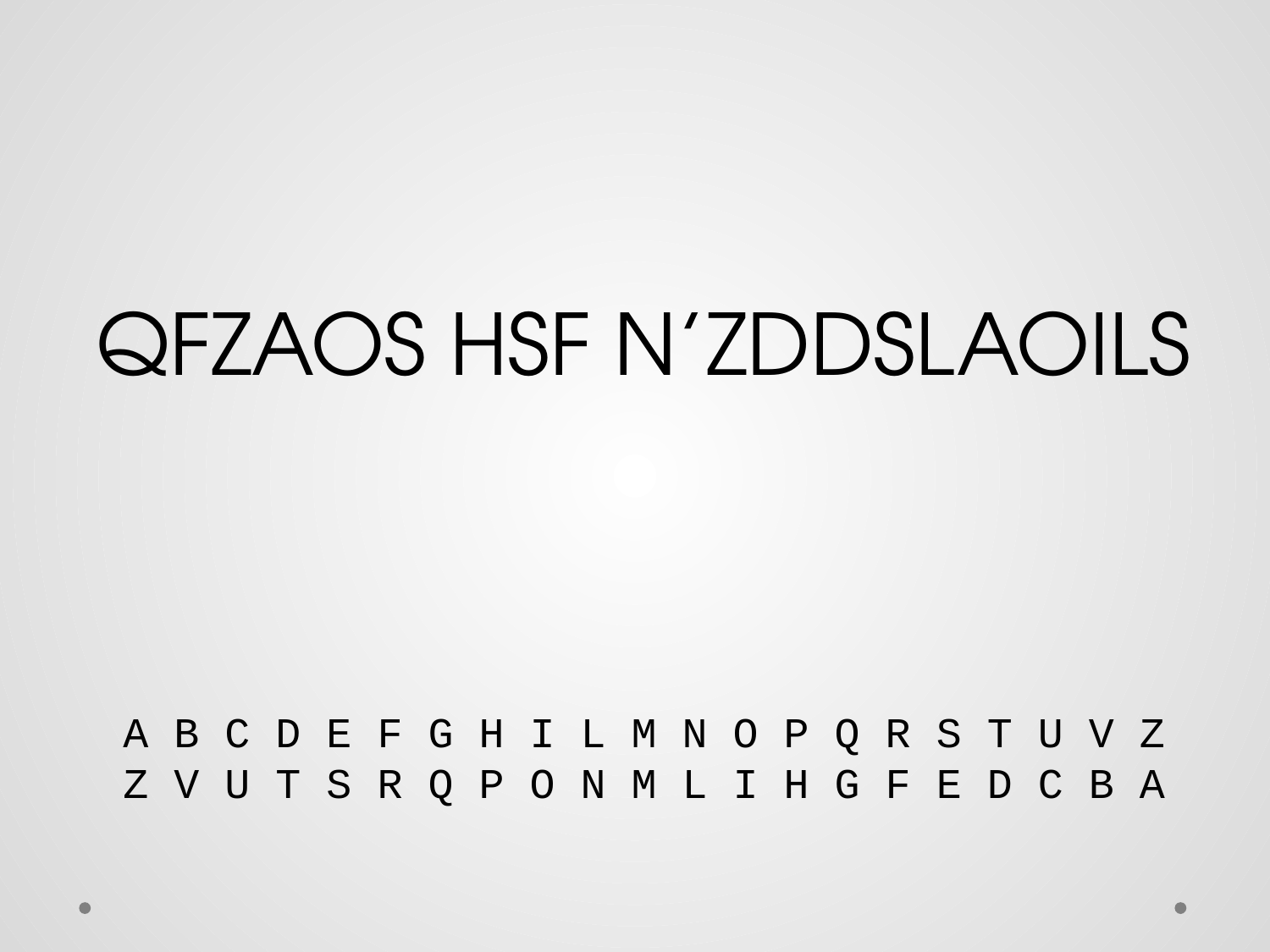

QFZAOS HSF N’ZDDSLAOILS

A B C D E F G H I L M N O P Q R S T U V Z
Z V U T S R Q P O N M L I H G F E D C B A